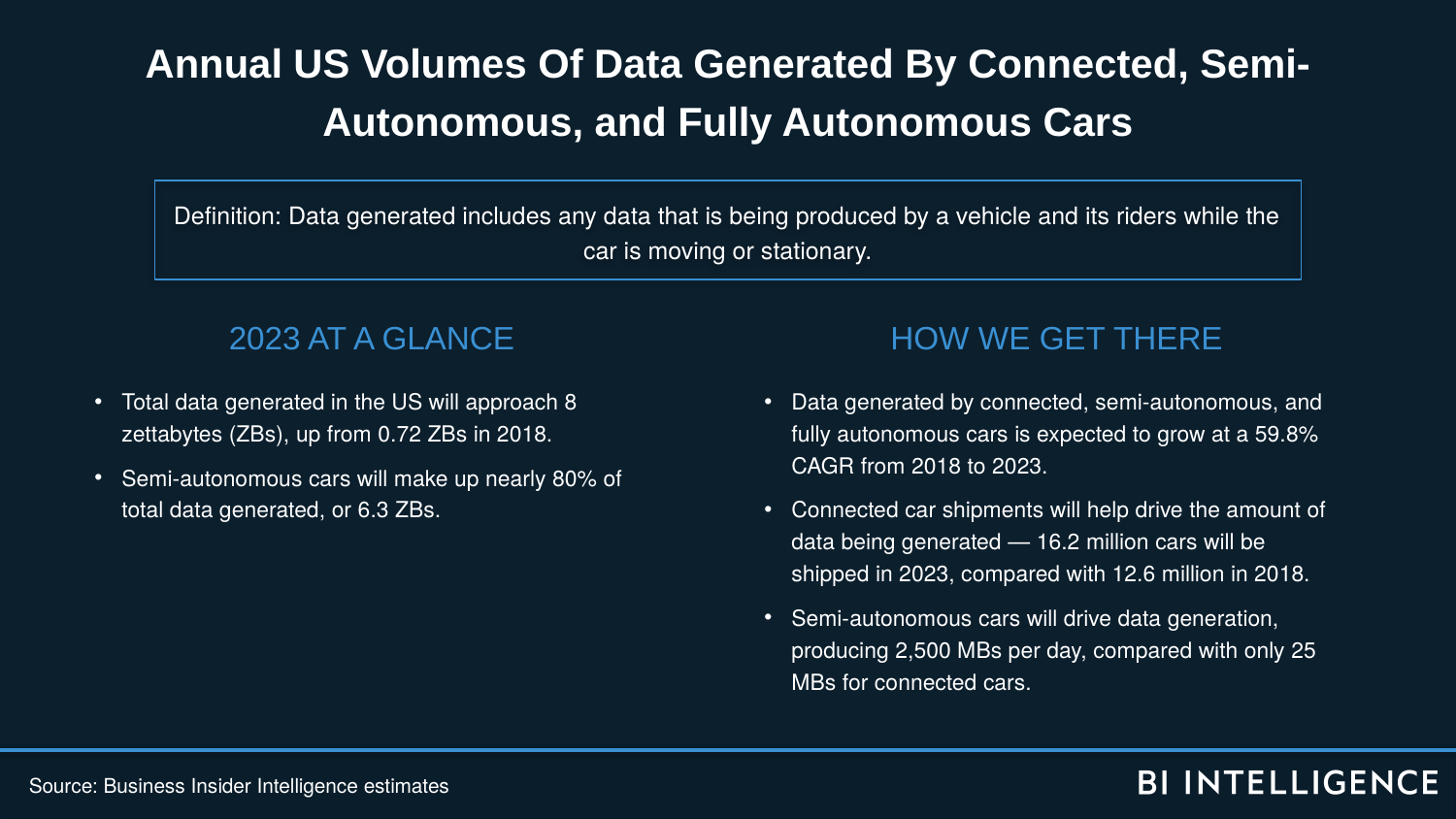

Annual US Volumes Of Data Generated By Connected, Semi- Autonomous, and Fully Autonomous Cars
Definition: Data generated includes any data that is being produced by a vehicle and its riders while the car is moving or stationary.
2023 AT A GLANCE
Total data generated in the US will approach 8 zettabytes (ZBs), up from 0.72 ZBs in 2018.
Semi-autonomous cars will make up nearly 80% of total data generated, or 6.3 ZBs.

HOW WE GET THERE
Data generated by connected, semi-autonomous, and fully autonomous cars is expected to grow at a 59.8% CAGR from 2018 to 2023.
Connected car shipments will help drive the amount of data being generated — 16.2 million cars will be shipped in 2023, compared with 12.6 million in 2018.
Semi-autonomous cars will drive data generation, producing 2,500 MBs per day, compared with only 25 MBs for connected cars.

Source: Business Insider Intelligence estimates